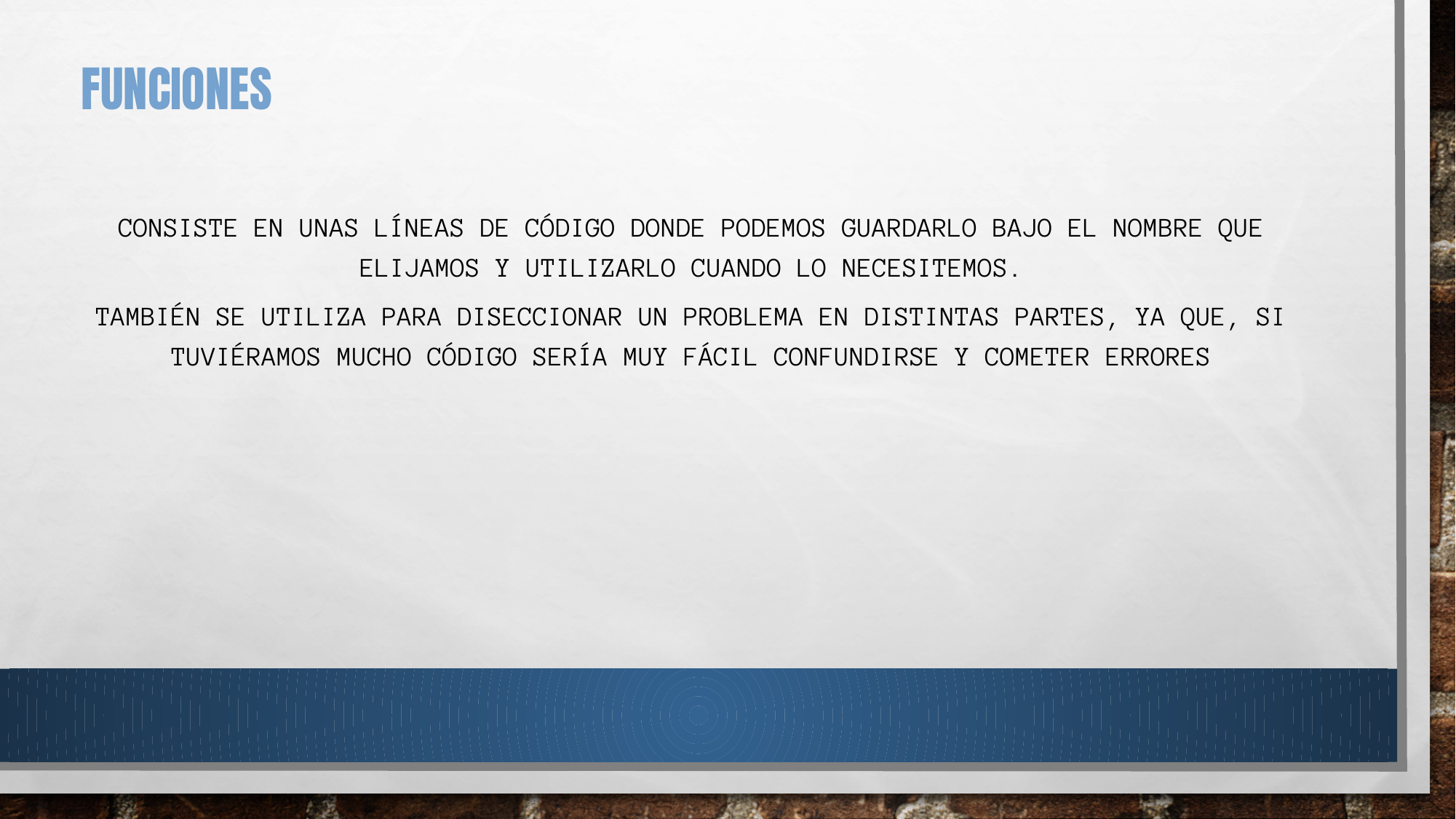

# Funciones

Consiste en unas líneas de código donde podemos guardarlo bajo el nombre que elijamos y utilizarlo cuando lo necesitemos.
También se utiliza para diseccionar un problema en distintas partes, ya que, si tuviéramos mucho código sería muy fácil confundirse y cometer errores